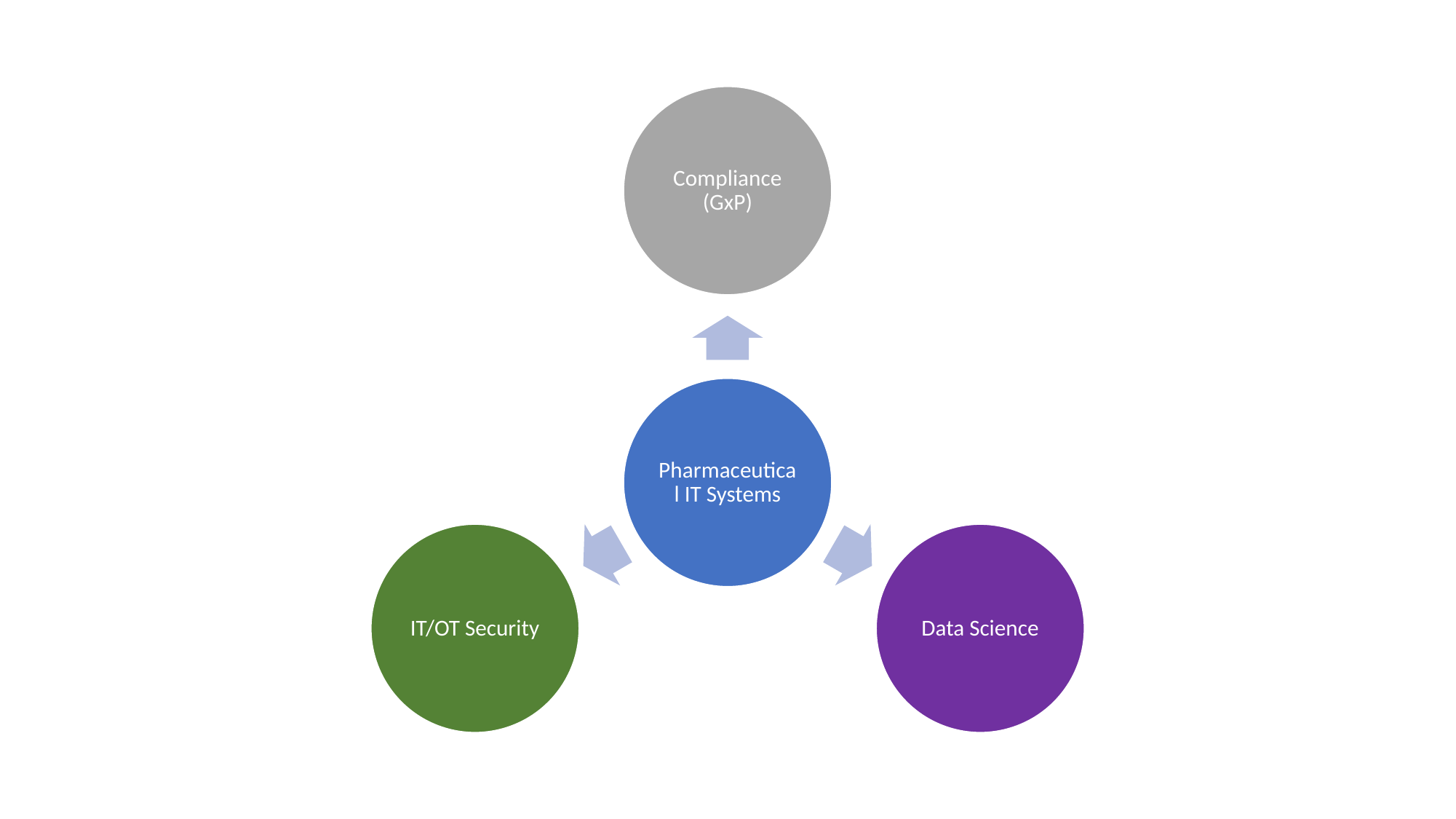

Pharmaceutical IT Systems

Compliance (GxP)

Data Science

IT/OT Security